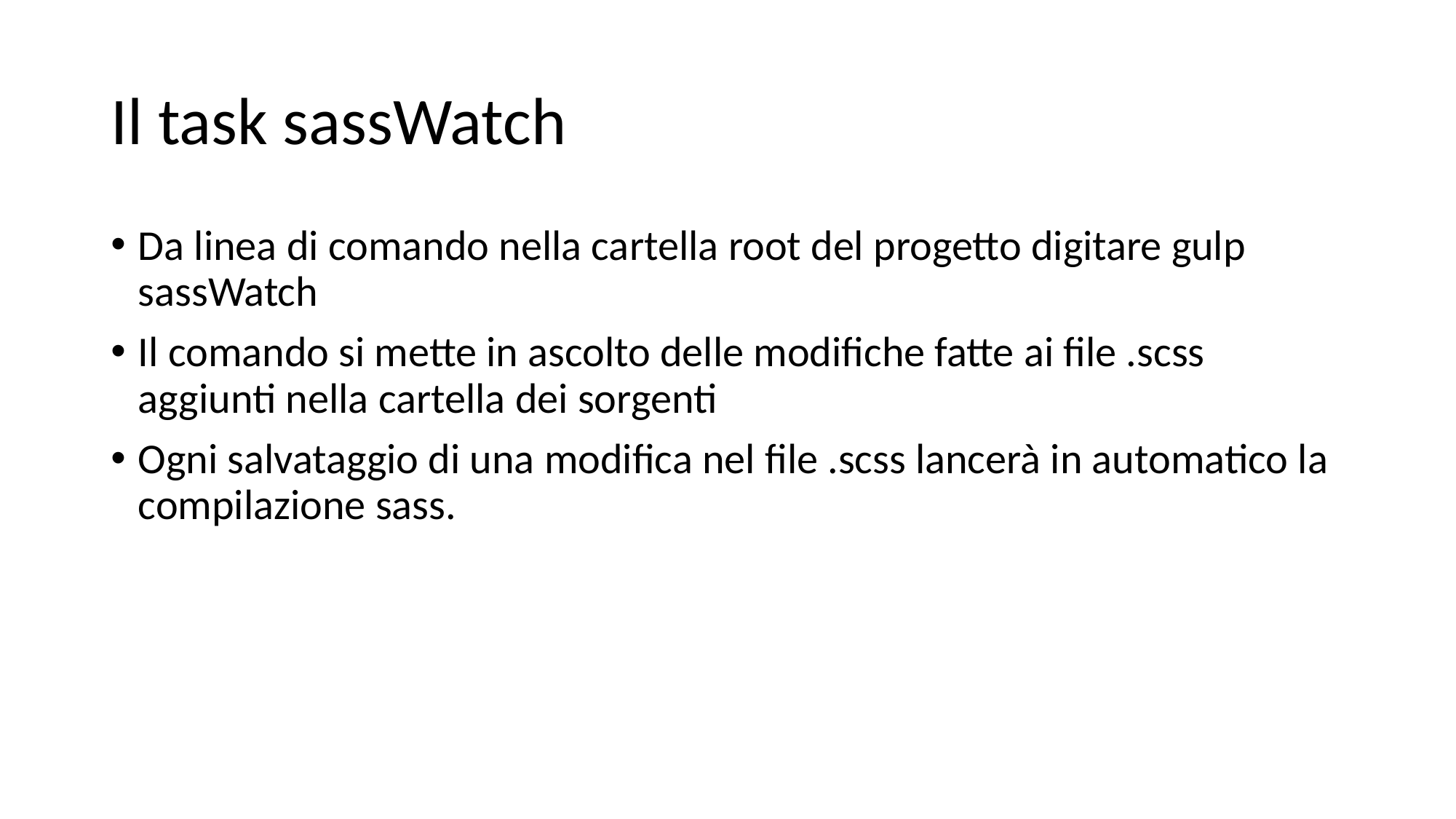

# Il task sassWatch
Da linea di comando nella cartella root del progetto digitare gulp sassWatch
Il comando si mette in ascolto delle modifiche fatte ai file .scss aggiunti nella cartella dei sorgenti
Ogni salvataggio di una modifica nel file .scss lancerà in automatico la compilazione sass.